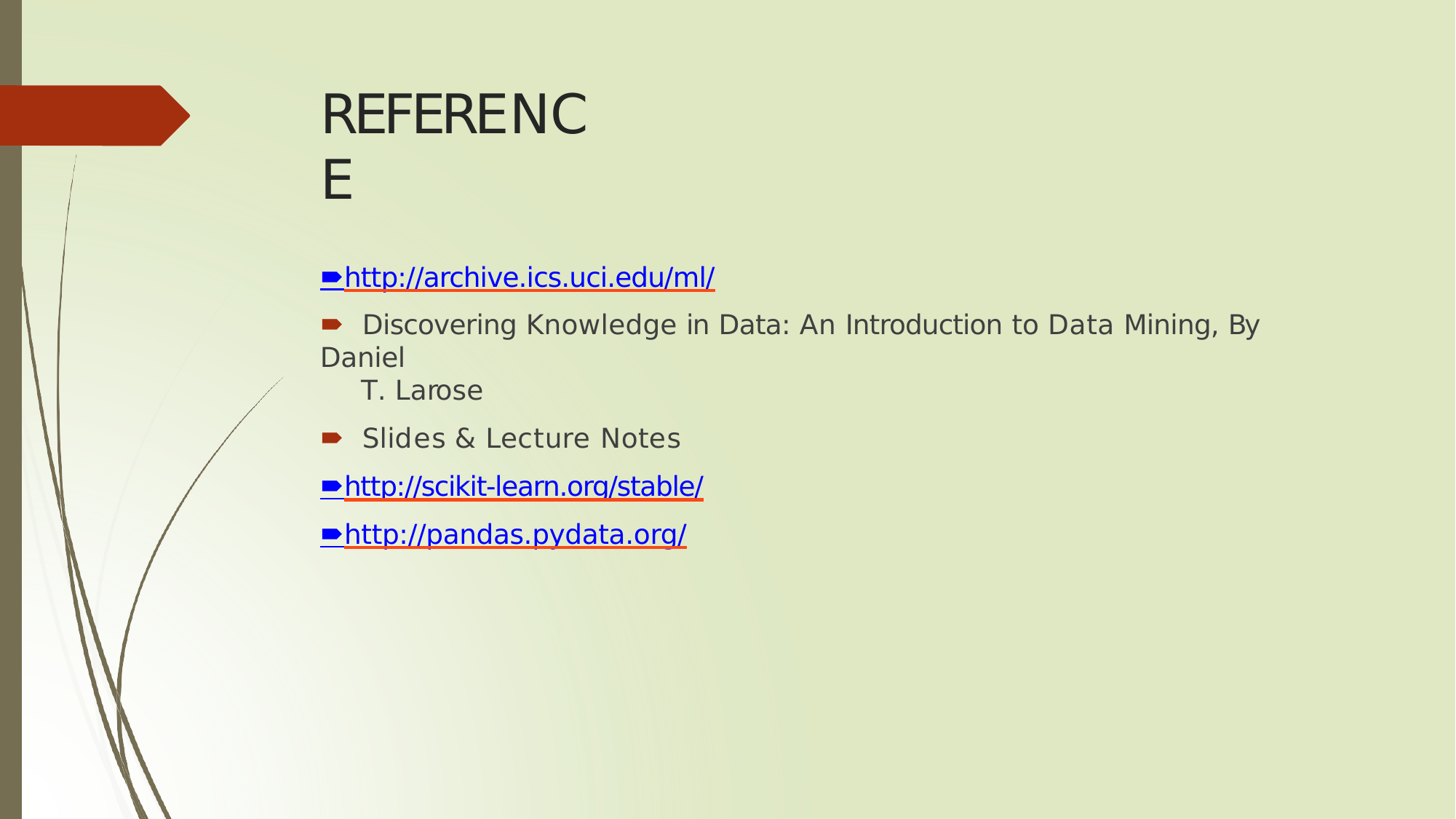

# REFERENCE
🠶	http://archive.ics.uci.edu/ml/
🠶	Discovering Knowledge in Data: An Introduction to Data Mining, By Daniel
T. Larose
🠶	Slides & Lecture Notes
🠶	http://scikit-learn.org/stable/
🠶	http://pandas.pydata.org/